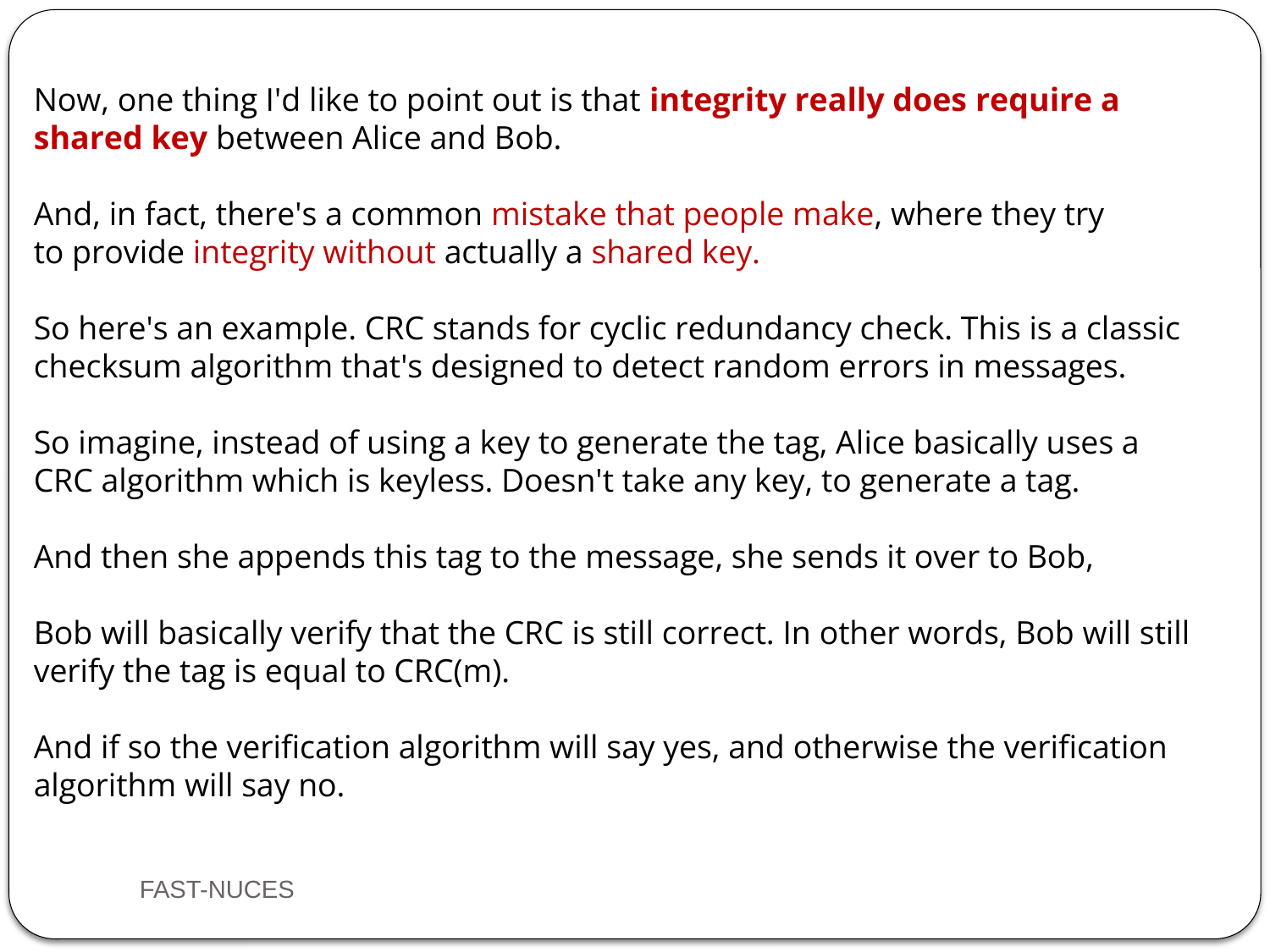

Now, one thing I'd like to point out is that integrity really does require a shared key between Alice and Bob.

And, in fact, there's a common mistake that people make, where they try to provide integrity without actually a shared key.

So here's an example. CRC stands for cyclic redundancy check. This is a classic checksum algorithm that's designed to detect random errors in messages.

So imagine, instead of using a key to generate the tag, Alice basically uses a
CRC algorithm which is keyless. Doesn't take any key, to generate a tag.

And then she appends this tag to the message, she sends it over to Bob,

Bob will basically verify that the CRC is still correct. In other words, Bob will still
verify the tag is equal to CRC(m).

And if so the verification algorithm will say yes, and otherwise the verification algorithm will say no.

FAST-NUCES